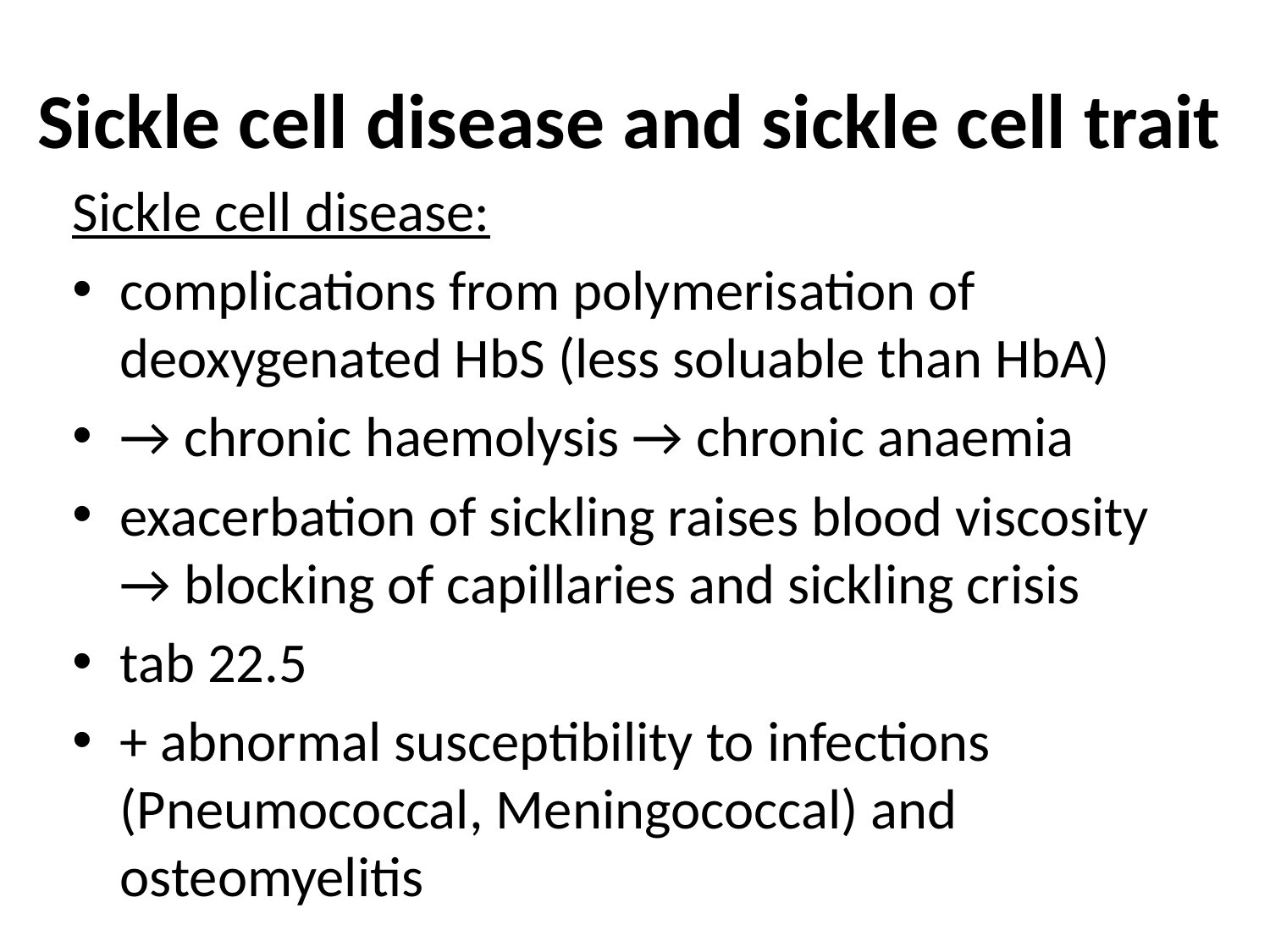

# Sickle cell disease and sickle cell trait
Sickle cell disease:
complications from polymerisation of deoxygenated HbS (less soluable than HbA)
→ chronic haemolysis → chronic anaemia
exacerbation of sickling raises blood viscosity → blocking of capillaries and sickling crisis
tab 22.5
+ abnormal susceptibility to infections (Pneumococcal, Meningococcal) and osteomyelitis